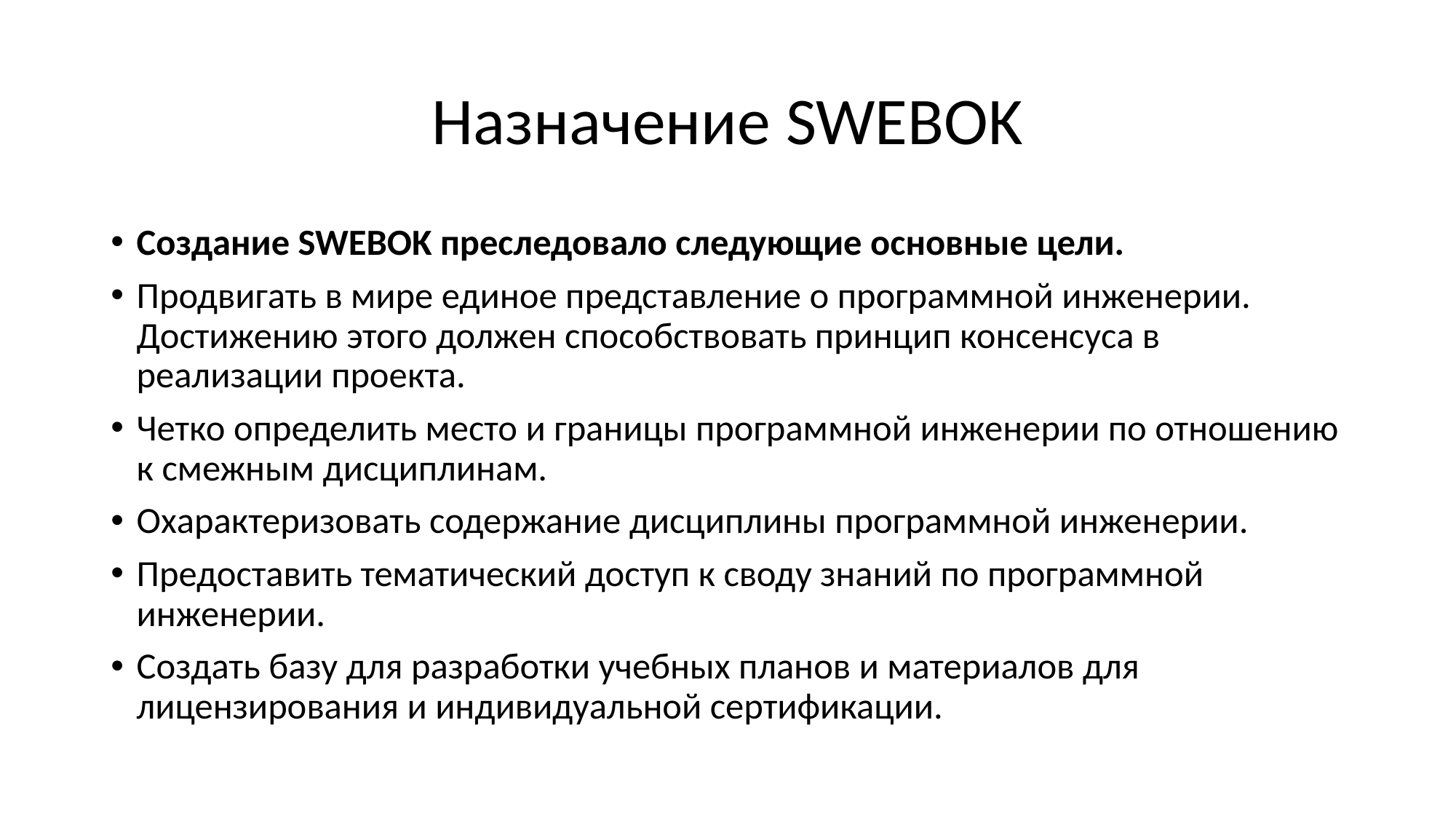

# Назначение SWEBOK
Создание SWEBOK преследовало следующие основные цели.
Продвигать в мире единое представление о программной инженерии. Достижению этого должен способствовать принцип консенсуса в реализации проекта.
Четко определить место и границы программной инженерии по отношению к смежным дисциплинам.
Охарактеризовать содержание дисциплины программной инженерии.
Предоставить тематический доступ к своду знаний по программной инженерии.
Создать базу для разработки учебных планов и материалов для лицензирования и индивидуальной сертификации.